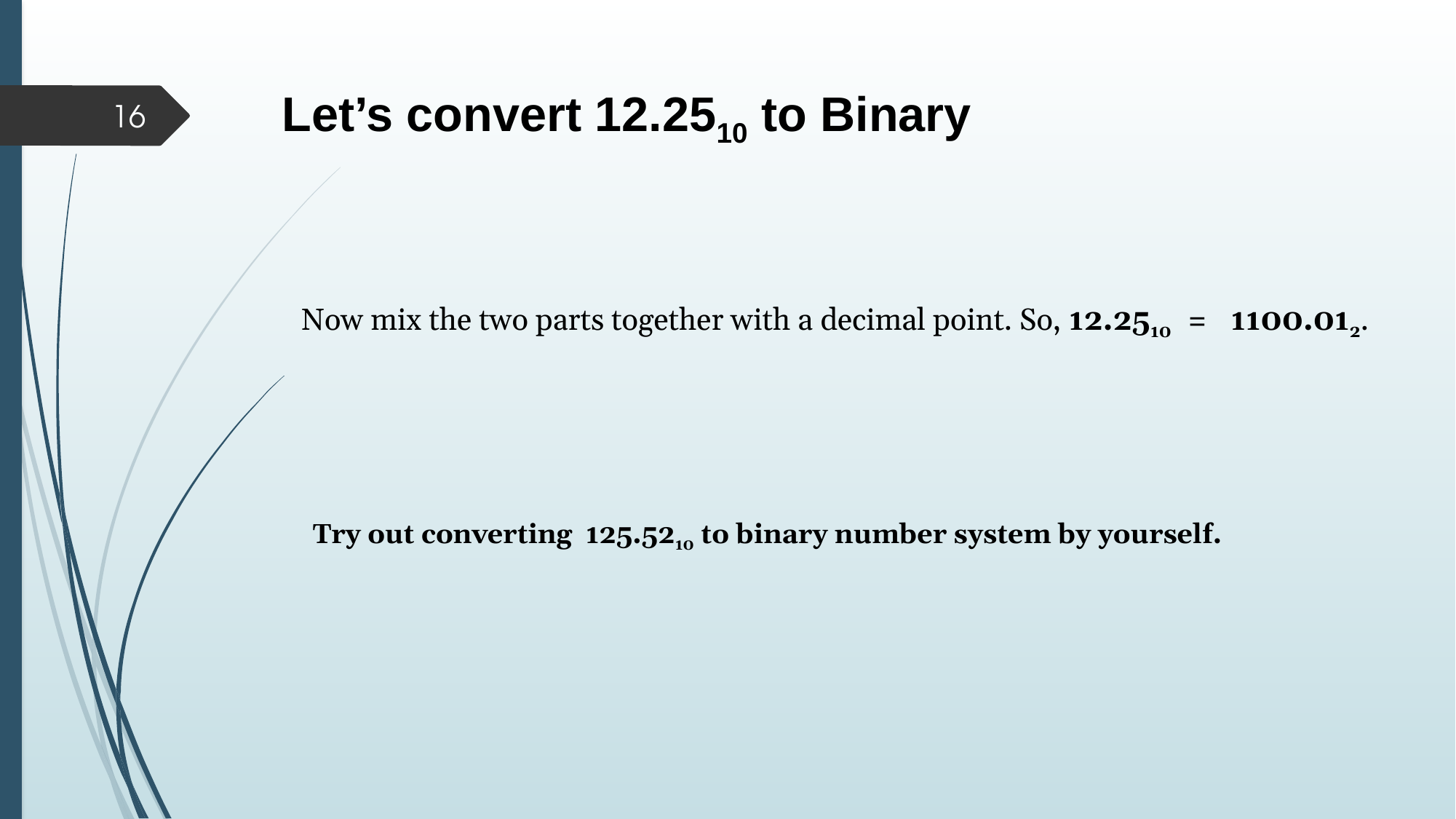

Let’s convert 12.2510 to Binary
16
Now mix the two parts together with a decimal point. So, 12.2510  =   1100.012.
Try out converting  125.5210 to binary number system by yourself.